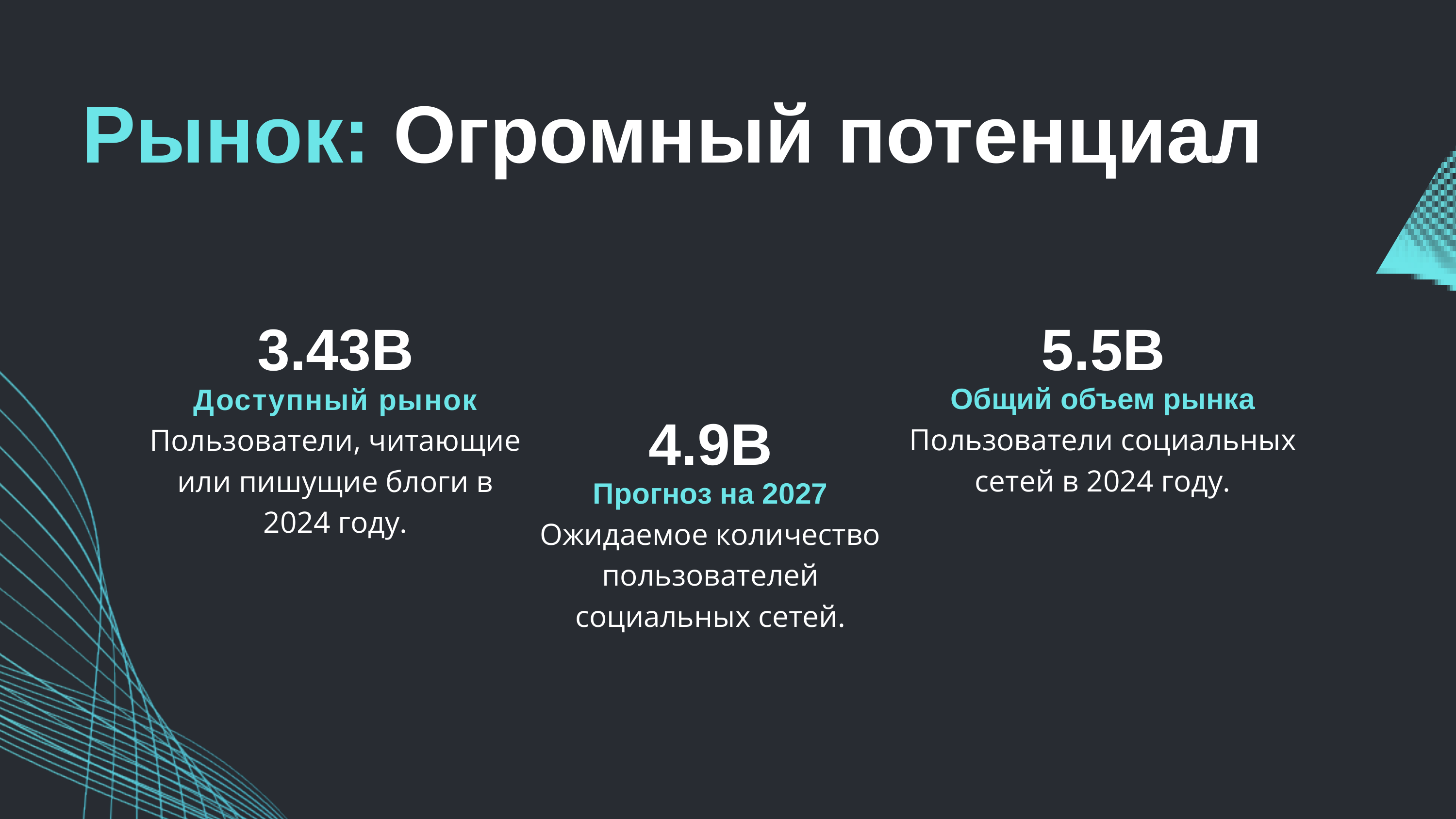

Рынок: Огромный потенциал

3.43В
5.5В
Доступный рынок
Пользователи, читающие или пишущие блоги в 2024 году.

Общий объем рынка
Пользователи социальных сетей в 2024 году.

4.9В
Прогноз на 2027
Ожидаемое количество пользователей социальных сетей.